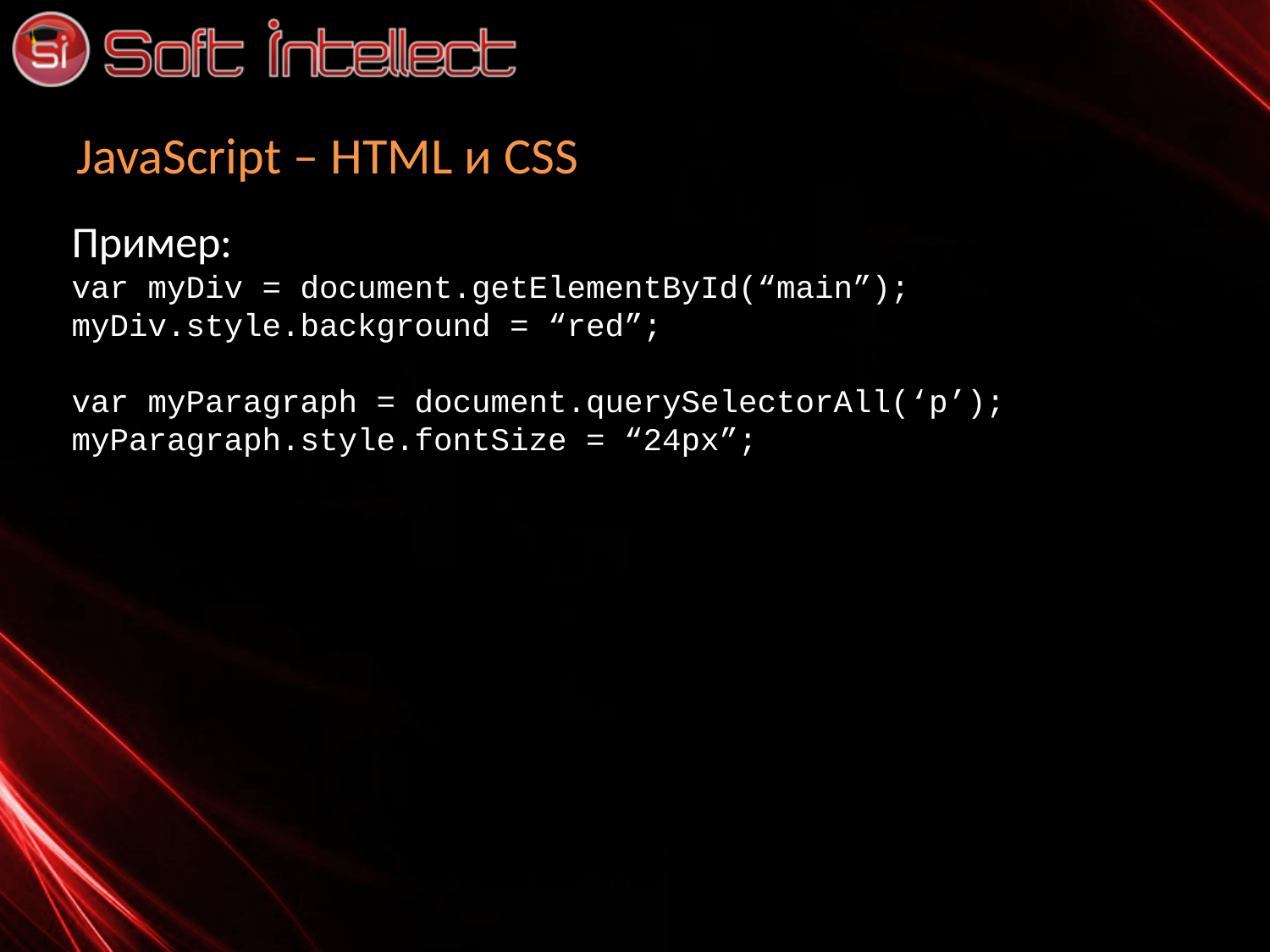

# JavaScript – HTML и CSS
Пример:
var myDiv = document.getElementById(“main”);
myDiv.style.background = “red”;

var myParagraph = document.querySelectorAll(‘p’);
myParagraph.style.fontSize = “24px”;